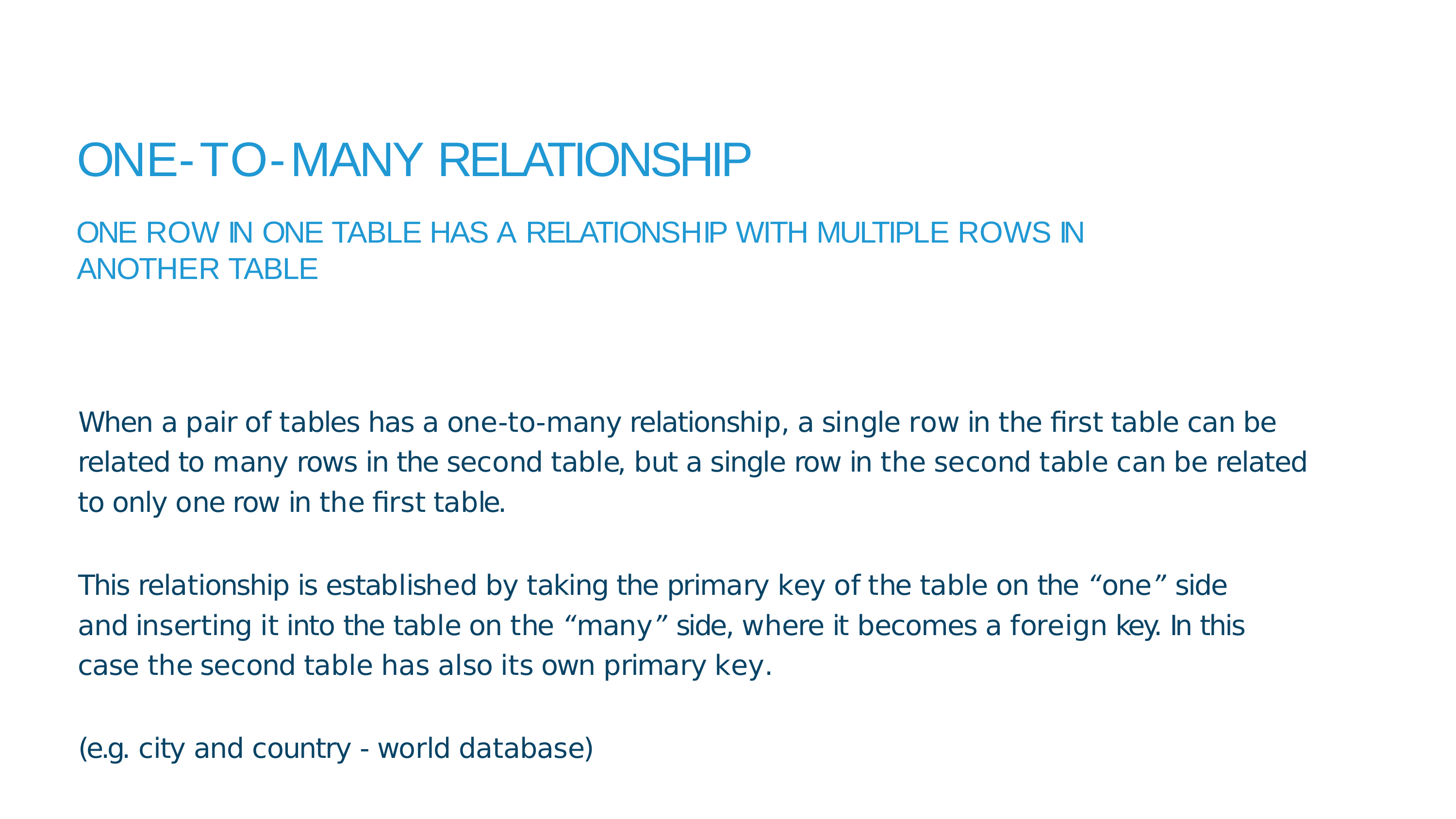

# ONE-TO-MANY RELATIONSHIP
ONE ROW IN ONE TABLE HAS A RELATIONSHIP WITH MULTIPLE ROWS IN ANOTHER TABLE
When a pair of tables has a one-to-many relationship, a single row in the first table can be related to many rows in the second table, but a single row in the second table can be related to only one row in the first table.

This relationship is established by taking the primary key of the table on the “one” side and inserting it into the table on the “many” side, where it becomes a foreign key. In this case the second table has also its own primary key.

(e.g. city and country - world database)